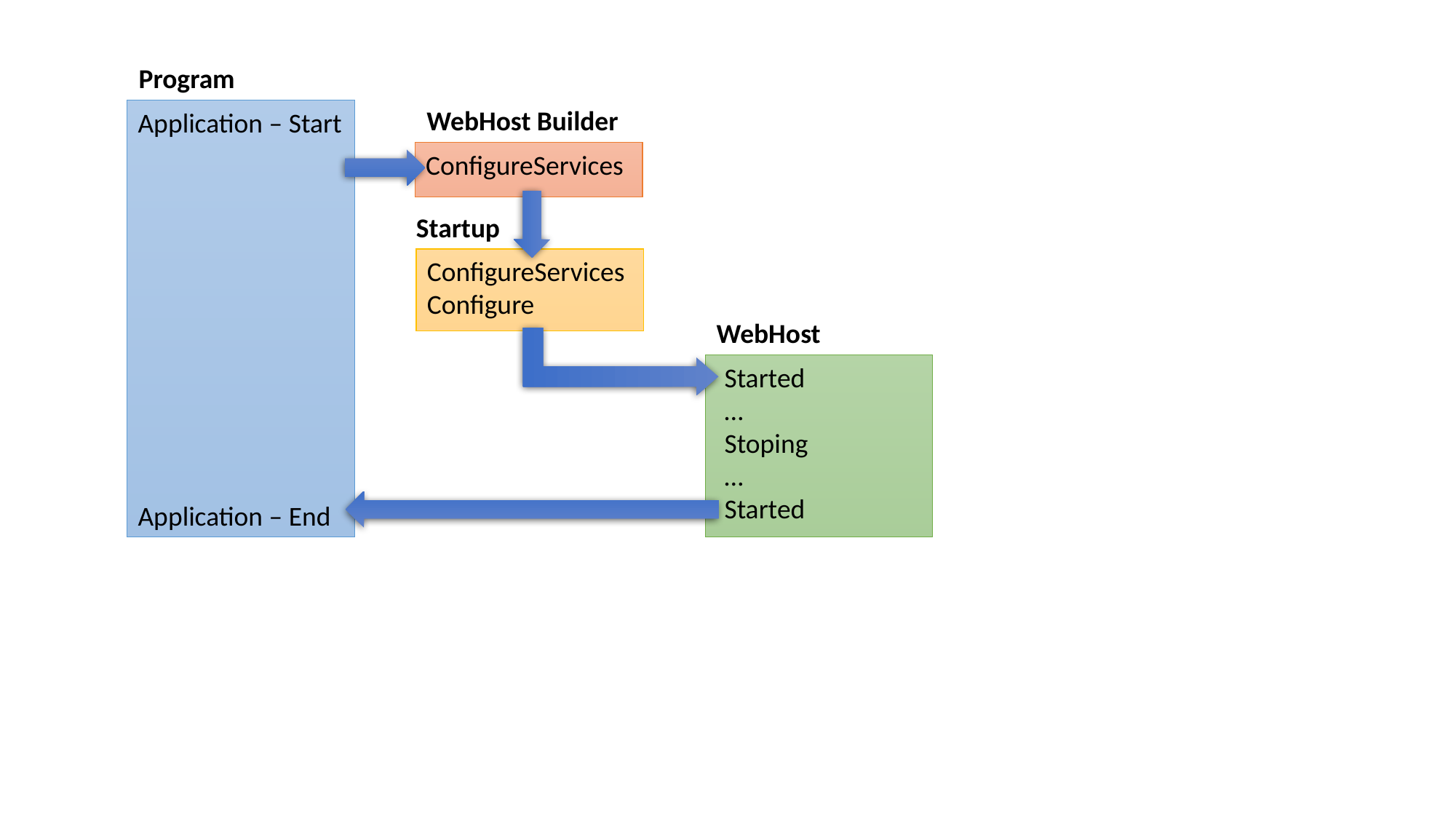

Program
WebHost Builder
Application – Start

Application – End
ConfigureServices

Startup

ConfigureServices
Configure

WebHost
Started
…
Stoping
…
Started